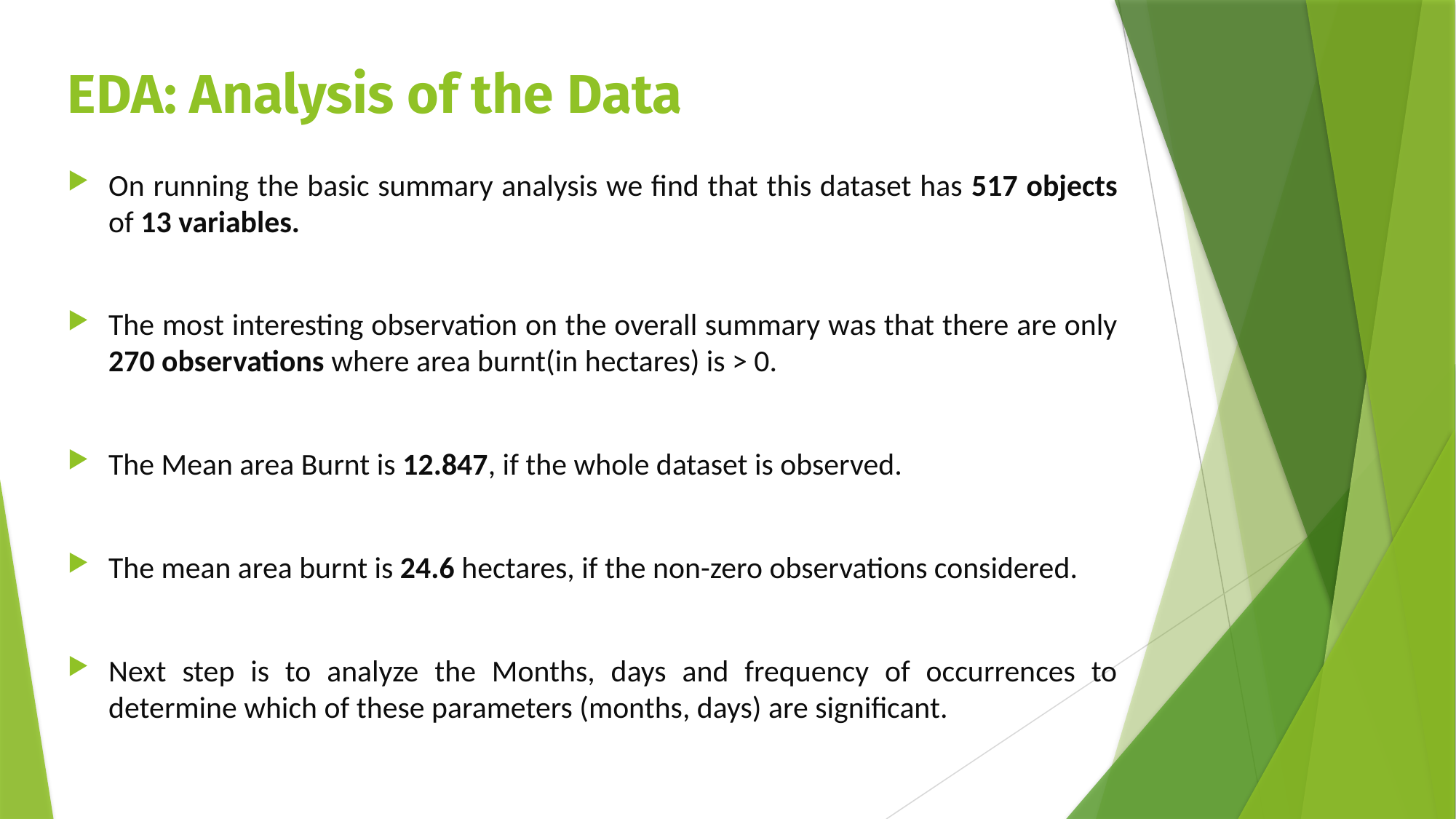

# EDA: Analysis of the Data
On running the basic summary analysis we find that this dataset has 517 objects of 13 variables.

The most interesting observation on the overall summary was that there are only 270 observations where area burnt(in hectares) is > 0.

The Mean area Burnt is 12.847, if the whole dataset is observed.

The mean area burnt is 24.6 hectares, if the non-zero observations considered.

Next step is to analyze the Months, days and frequency of occurrences to determine which of these parameters (months, days) are significant.